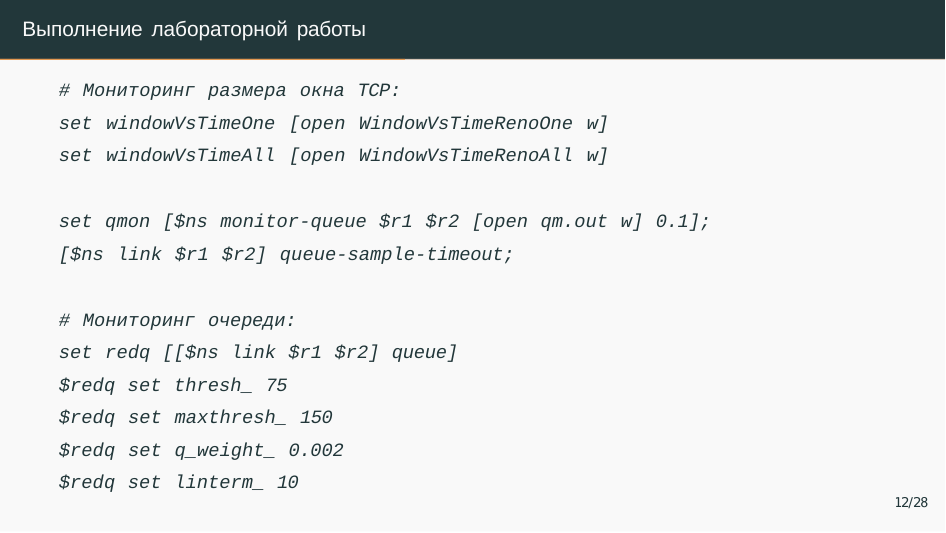

# Выполнение лабораторной работы

# Мониторинг размера окна TCP:
set windowVsTimeOne [open WindowVsTimeRenoOne w] set windowVsTimeAll [open WindowVsTimeRenoAll w]

set qmon [$ns monitor-queue $r1 $r2 [open qm.out w] 0.1]; [$ns link $r1 $r2] queue-sample-timeout;

# Мониторинг очереди:
set redq [[$ns link $r1 $r2] queue]
$redq set thresh_ 75
$redq set maxthresh_ 150
$redq set q_weight_ 0.002
$redq set linterm_ 10
12/28